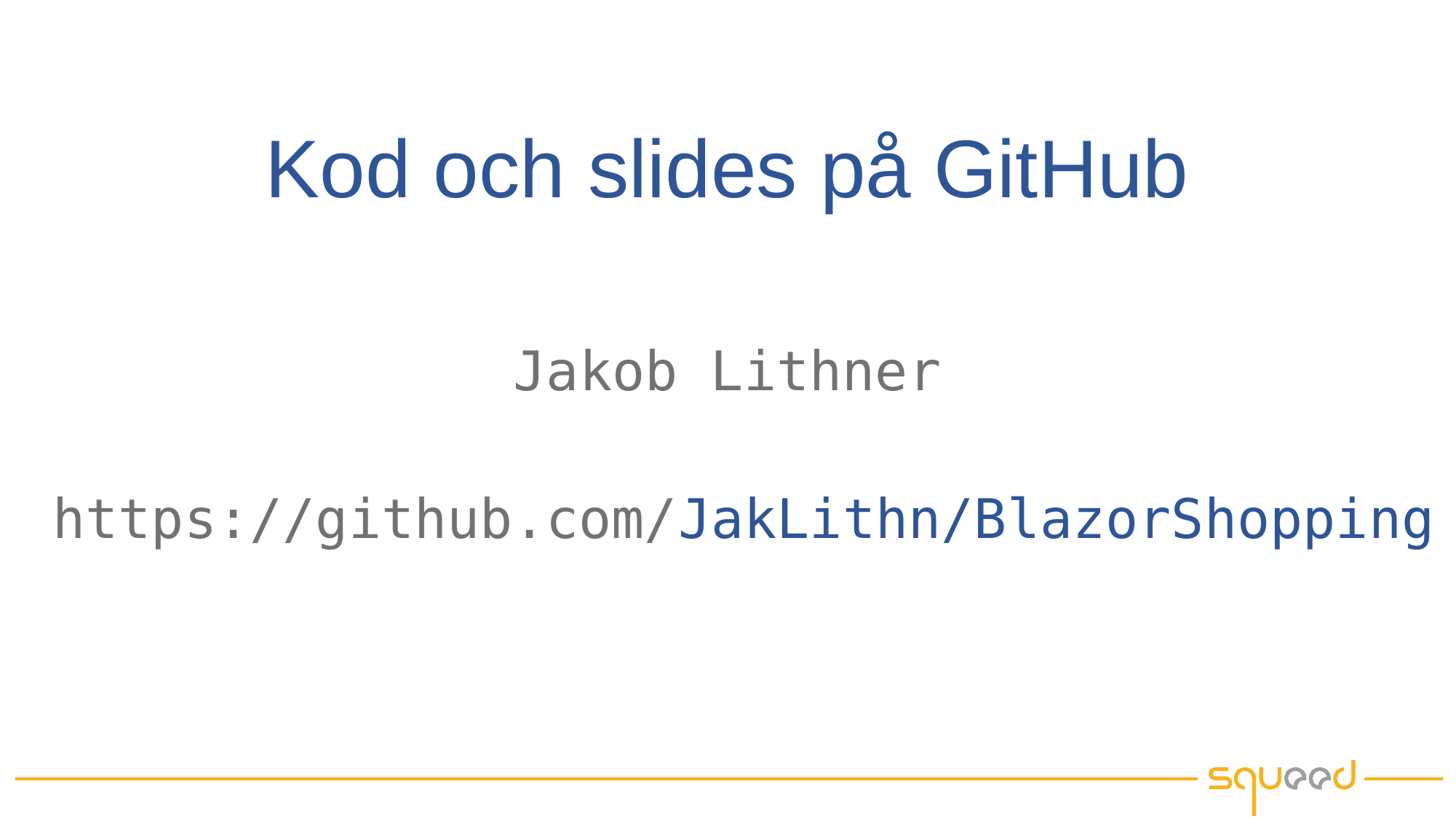

# Kod och slides på GitHub
Jakob Lithner

 https://github.com/JakLithn/BlazorShopping